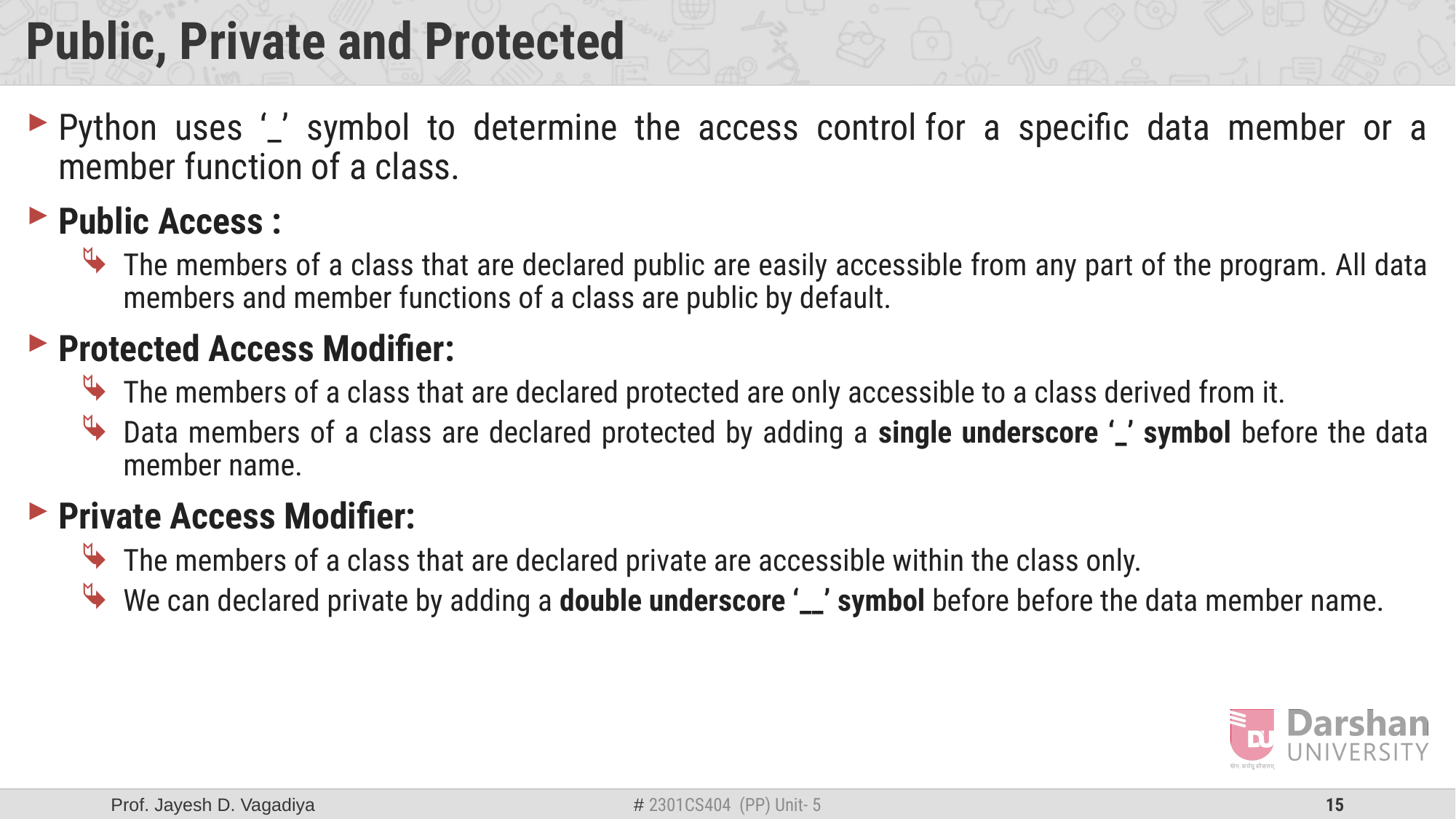

# Public, Private and Protected
Python uses ‘_’ symbol to determine the access control for a specific data member or a member function of a class.
Public Access :
The members of a class that are declared public are easily accessible from any part of the program. All data members and member functions of a class are public by default.
Protected Access Modifier:
The members of a class that are declared protected are only accessible to a class derived from it.
Data members of a class are declared protected by adding a single underscore ‘_’ symbol before the data member name.
Private Access Modifier:
The members of a class that are declared private are accessible within the class only.
We can declared private by adding a double underscore ‘__’ symbol before before the data member name.